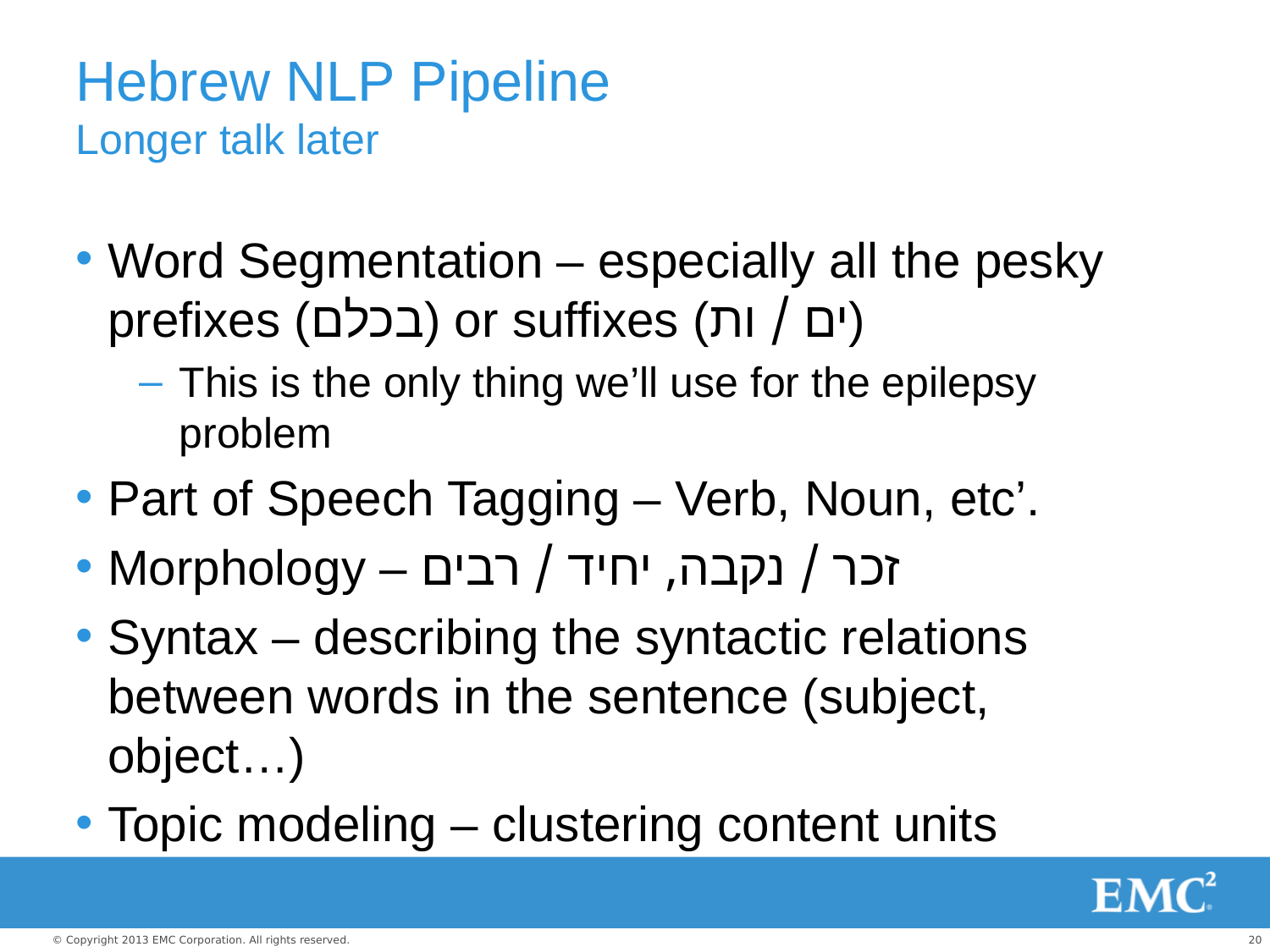

# Hebrew NLP Pipeline Longer talk later
Word Segmentation – especially all the pesky prefixes (בכלם) or suffixes (ים / ות)
This is the only thing we’ll use for the epilepsy problem
Part of Speech Tagging – Verb, Noun, etc’.
Morphology – זכר / נקבה, יחיד / רבים
Syntax – describing the syntactic relations between words in the sentence (subject, object…)
Topic modeling – clustering content units